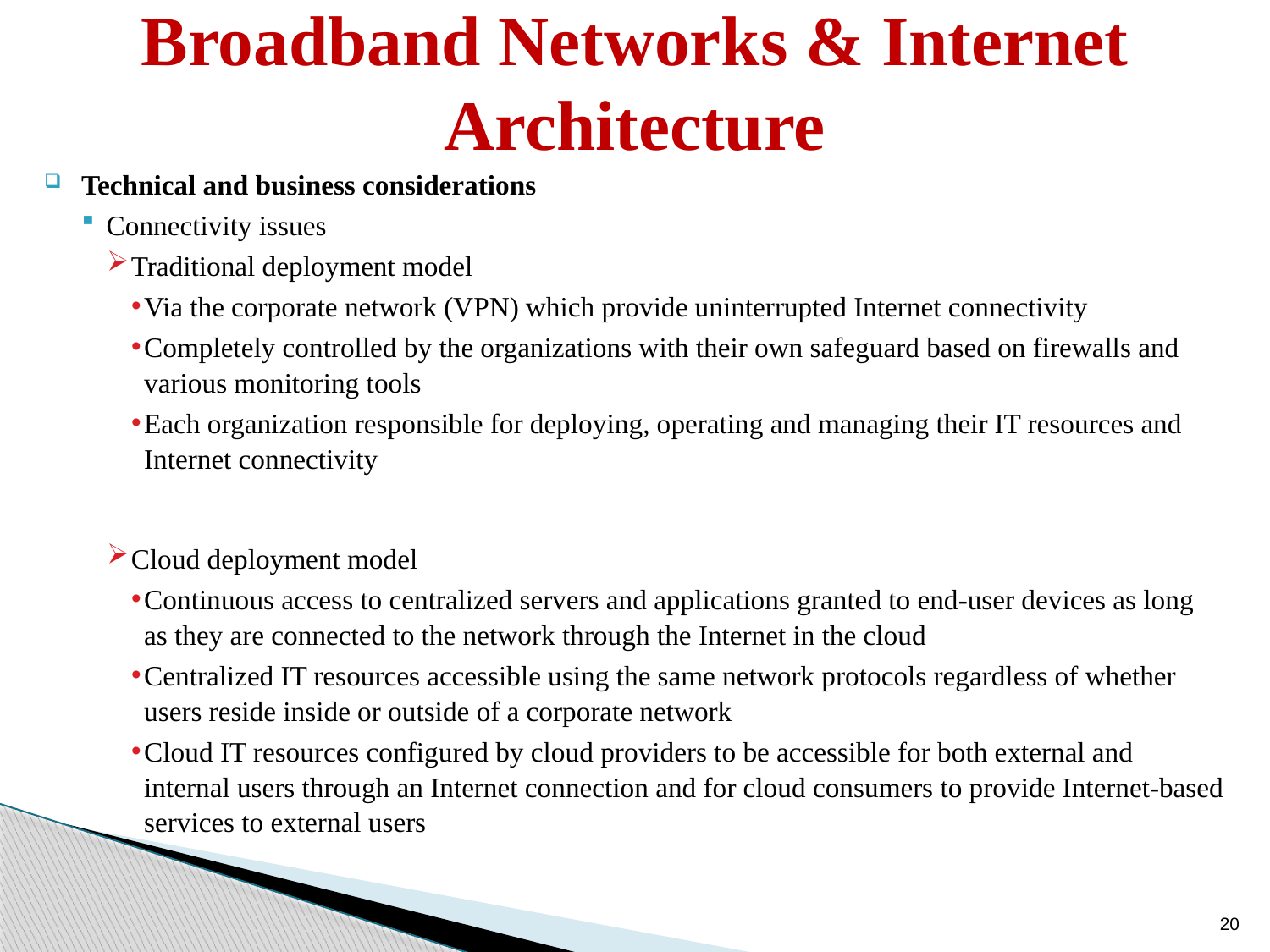

# Broadband Networks & Internet Architecture
Technical and business considerations
Connectivity issues
Traditional deployment model
Via the corporate network (VPN) which provide uninterrupted Internet connectivity
Completely controlled by the organizations with their own safeguard based on firewalls and various monitoring tools
Each organization responsible for deploying, operating and managing their IT resources and Internet connectivity

Cloud deployment model
Continuous access to centralized servers and applications granted to end-user devices as long as they are connected to the network through the Internet in the cloud
Centralized IT resources accessible using the same network protocols regardless of whether users reside inside or outside of a corporate network
Cloud IT resources configured by cloud providers to be accessible for both external and internal users through an Internet connection and for cloud consumers to provide Internet-based services to external users
20